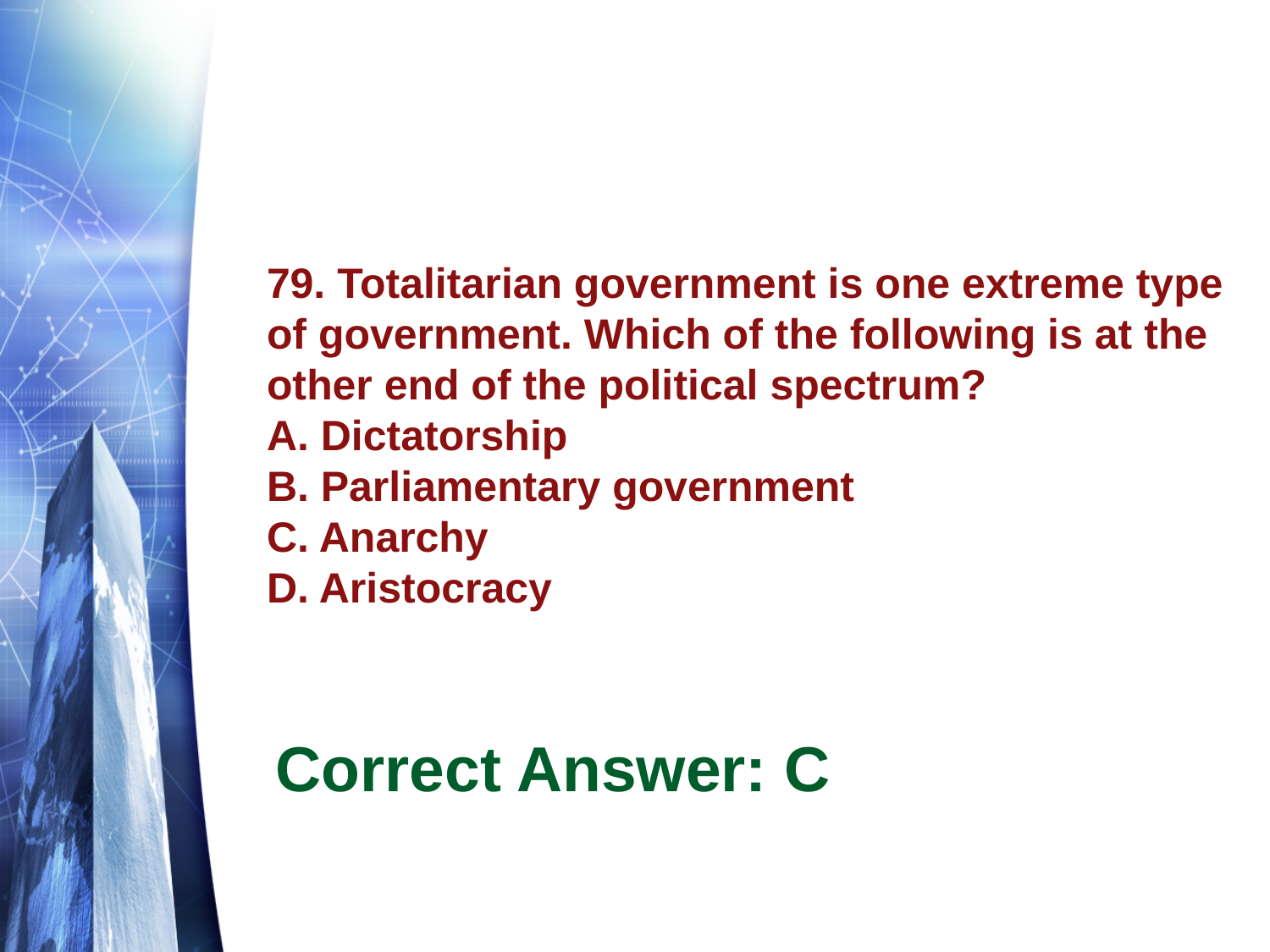

# 79. Totalitarian government is one extreme type of government. Which of the following is at the other end of the political spectrum? A. Dictatorship B. Parliamentary government C. Anarchy D. Aristocracy
Correct Answer: C